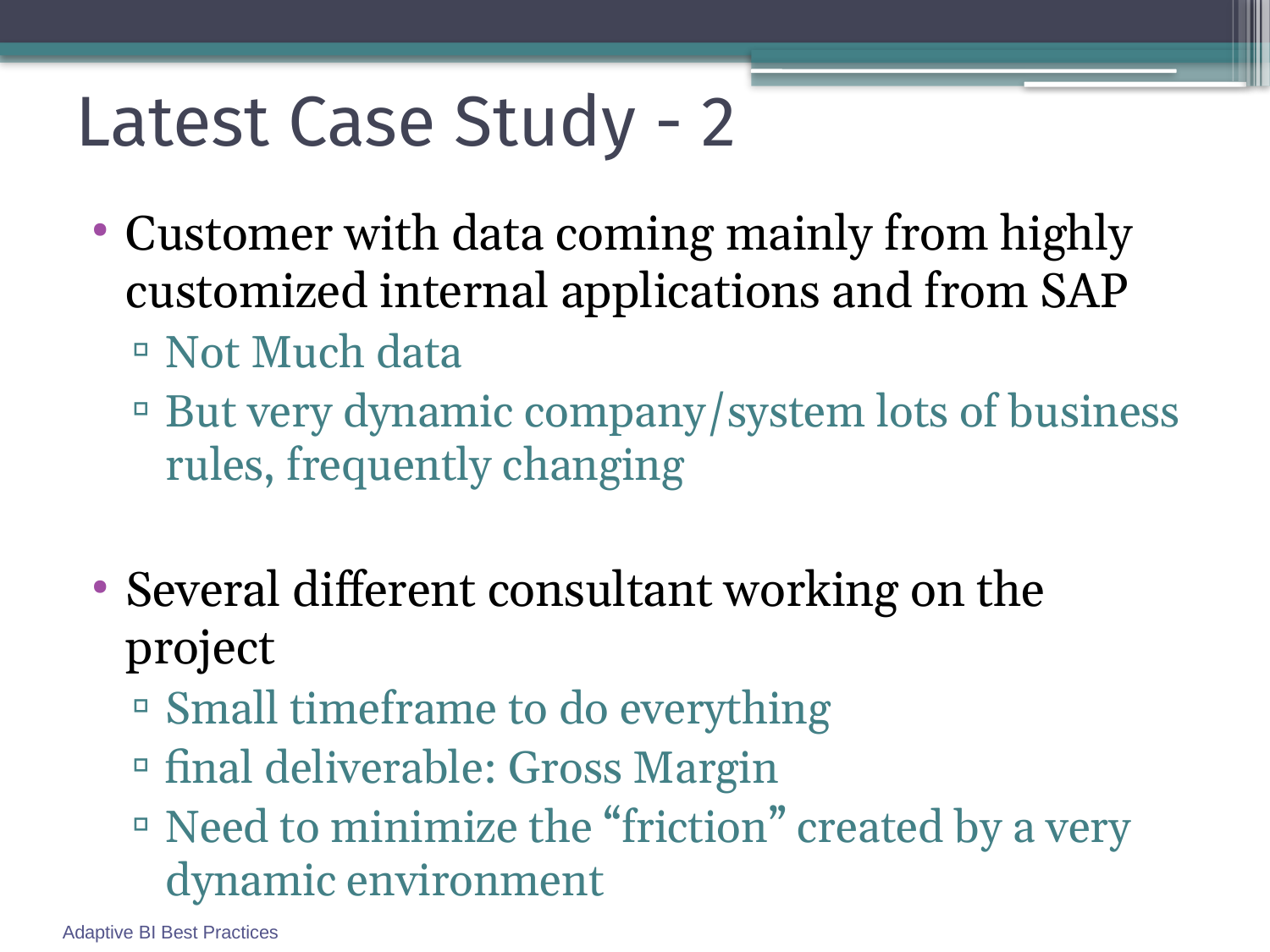

# Latest Case Study - 2
Customer with data coming mainly from highly customized internal applications and from SAP
Not Much data
But very dynamic company/system lots of business rules, frequently changing

Several different consultant working on the project
Small timeframe to do everything
final deliverable: Gross Margin
Need to minimize the “friction” created by a very 	dynamic environment